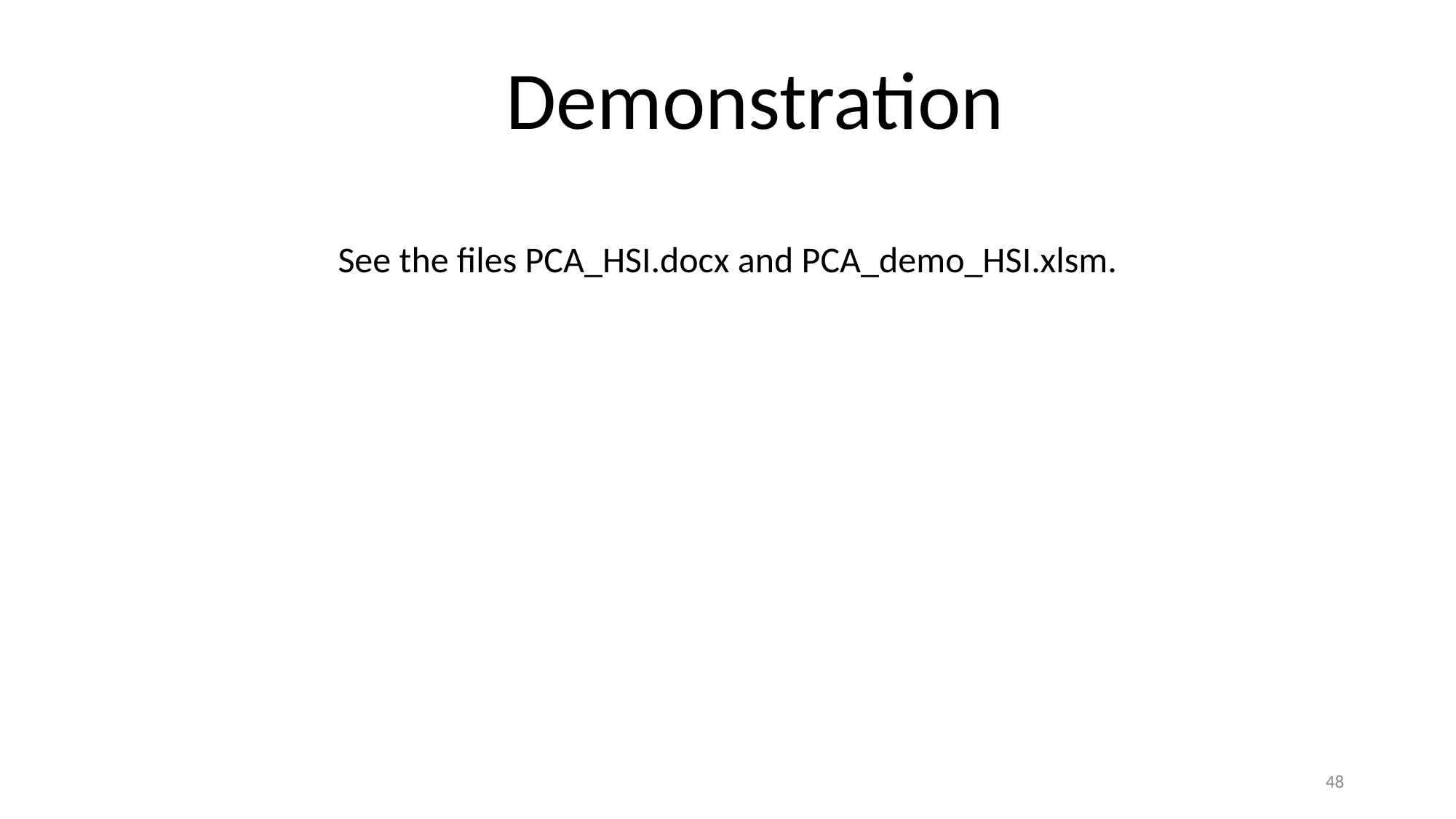

# Demonstration
See the files PCA_HSI.docx and PCA_demo_HSI.xlsm.

48